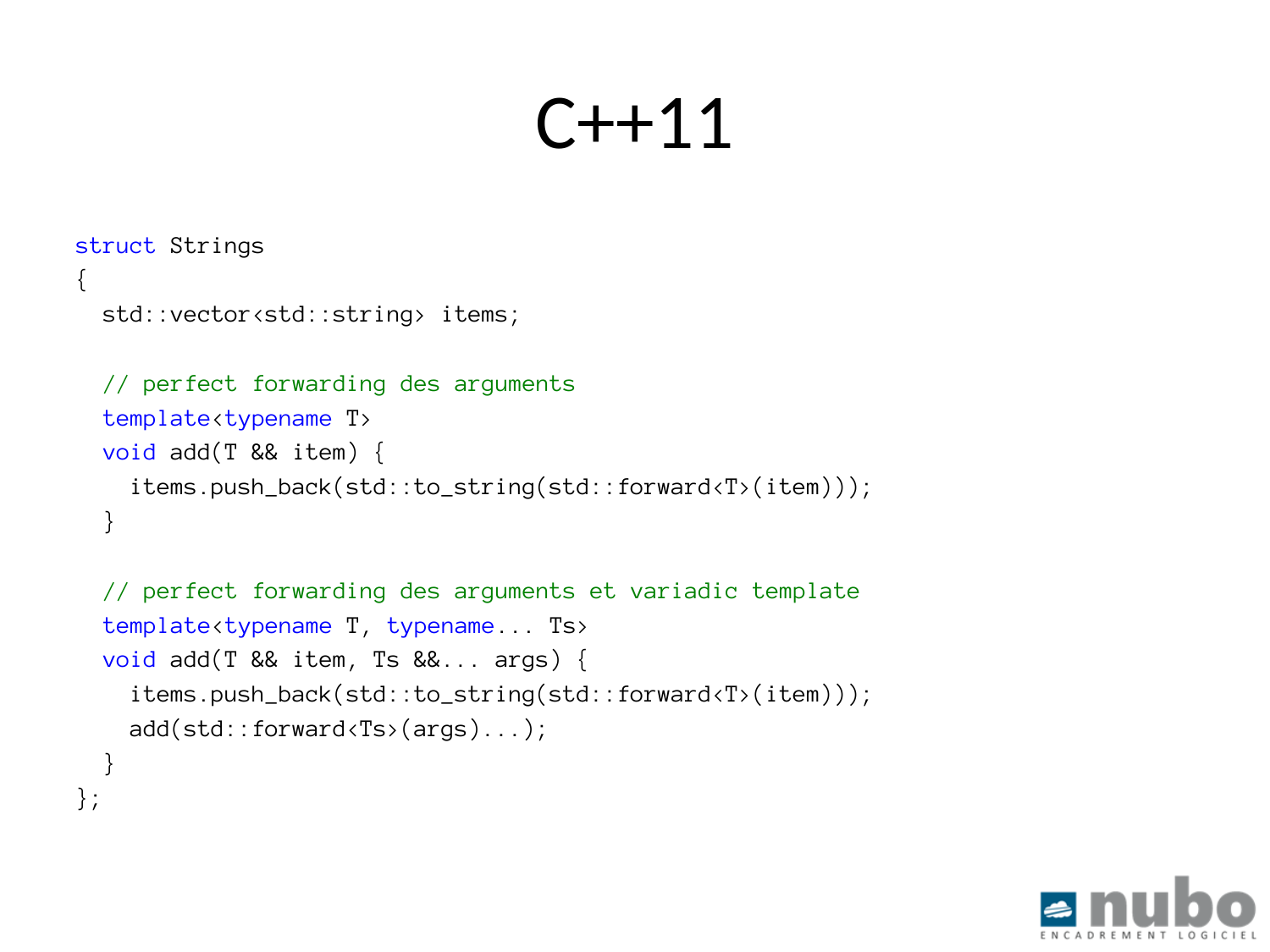

# C++11
struct Strings
{
  std::vector<std::string> items;

  // perfect forwarding des arguments
  template<typename T>
  void add(T && item) {
    items.push_back(std::to_string(std::forward<T>(item)));
  }

  // perfect forwarding des arguments et variadic template
  template<typename T, typename... Ts>
  void add(T && item, Ts &&... args) {
    items.push_back(std::to_string(std::forward<T>(item)));
    add(std::forward<Ts>(args)...);
  }
};